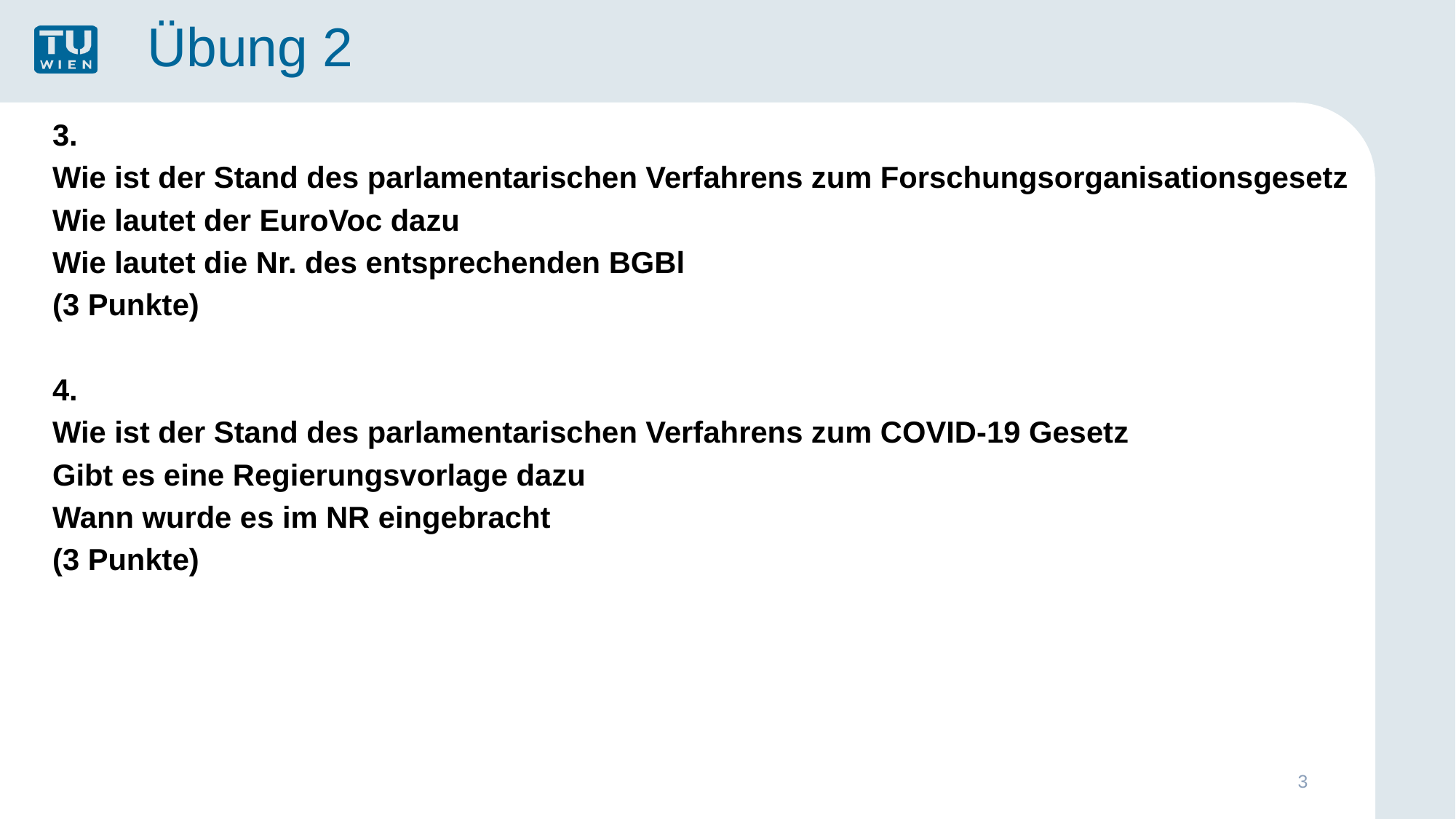

# Übung 2
3.
Wie ist der Stand des parlamentarischen Verfahrens zum Forschungsorganisationsgesetz
Wie lautet der EuroVoc dazu
Wie lautet die Nr. des entsprechenden BGBl
(3 Punkte)

4.
Wie ist der Stand des parlamentarischen Verfahrens zum COVID-19 Gesetz
Gibt es eine Regierungsvorlage dazu
Wann wurde es im NR eingebracht
(3 Punkte)

3